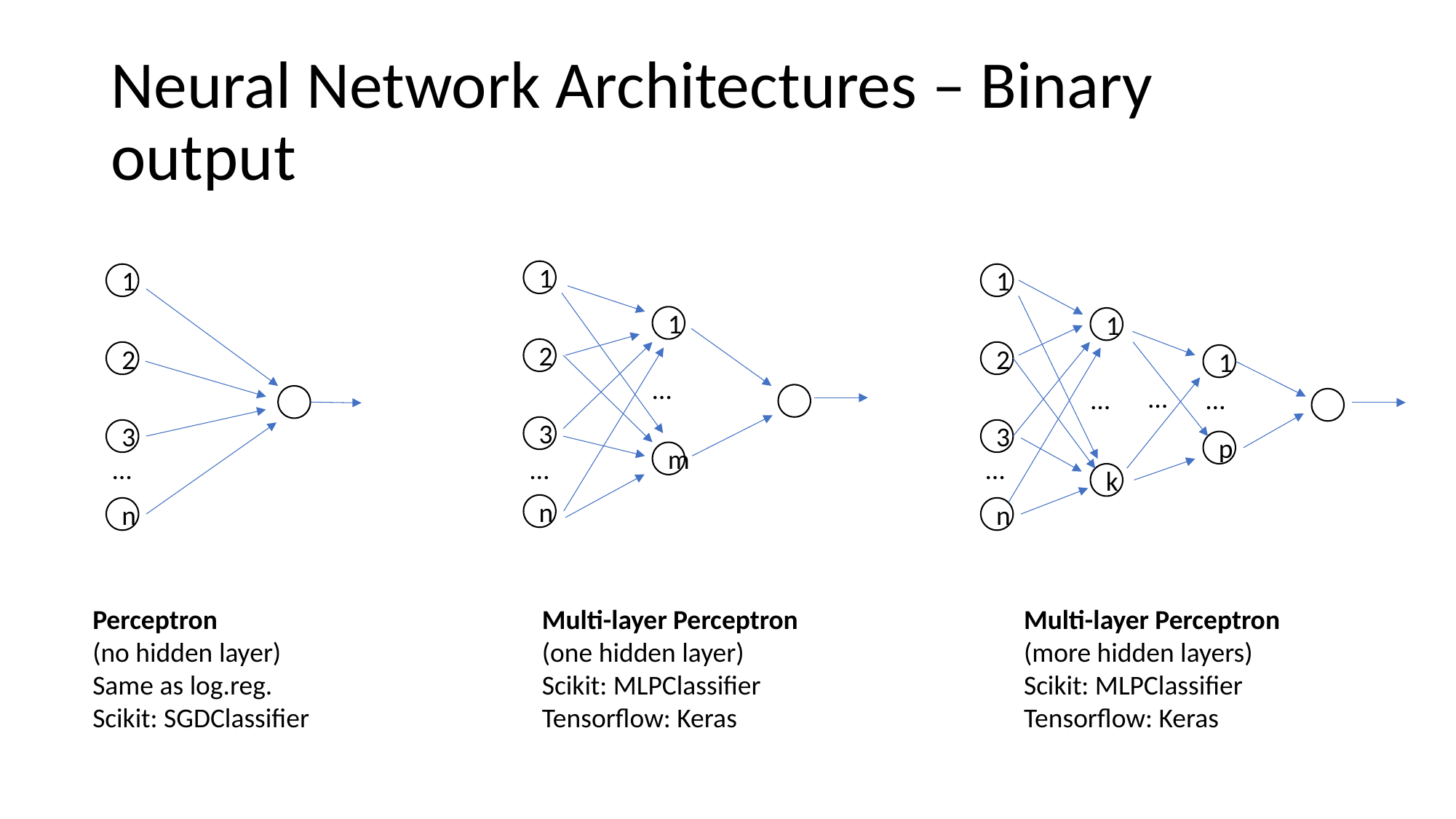

# Neural Network Architectures – Binary output
1
1
2
…

3
m
…
n
1
2

3
…
n
1
1
2
1
…
…
…

3
p
…
k
n
Perceptron
(no hidden layer)
Same as log.reg.
Scikit: SGDClassifier
Multi-layer Perceptron
(one hidden layer)
Scikit: MLPClassifier
Tensorflow: Keras
Multi-layer Perceptron
(more hidden layers)
Scikit: MLPClassifier
Tensorflow: Keras